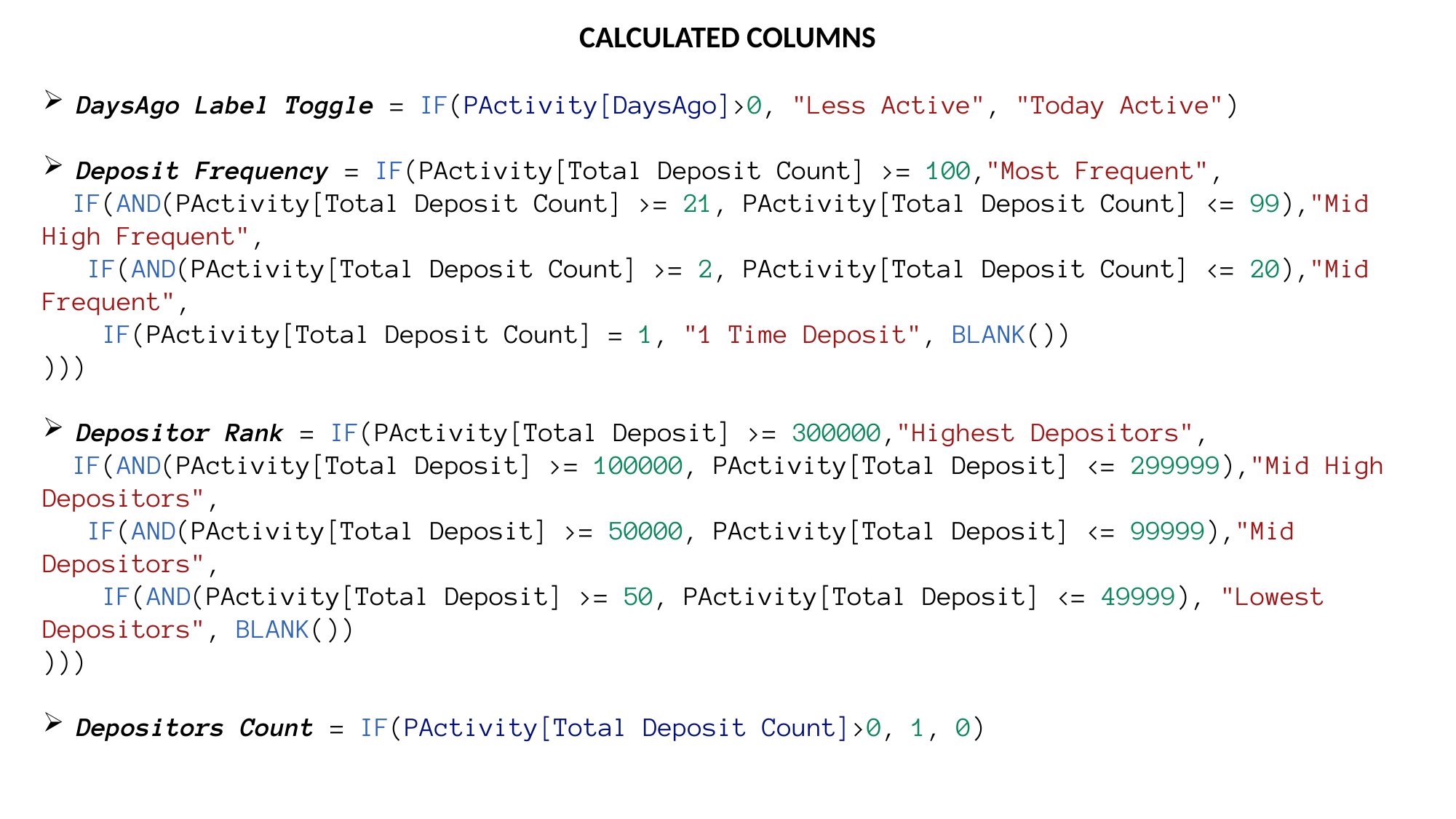

CALCULATED COLUMNS

DaysAgo Label Toggle = IF(PActivity[DaysAgo]>0, "Less Active", "Today Active")

Deposit Frequency = IF(PActivity[Total Deposit Count] >= 100,"Most Frequent",
  IF(AND(PActivity[Total Deposit Count] >= 21, PActivity[Total Deposit Count] <= 99),"Mid High Frequent",
   IF(AND(PActivity[Total Deposit Count] >= 2, PActivity[Total Deposit Count] <= 20),"Mid Frequent",
    IF(PActivity[Total Deposit Count] = 1, "1 Time Deposit", BLANK())
)))

Depositor Rank = IF(PActivity[Total Deposit] >= 300000,"Highest Depositors",
  IF(AND(PActivity[Total Deposit] >= 100000, PActivity[Total Deposit] <= 299999),"Mid High Depositors",
   IF(AND(PActivity[Total Deposit] >= 50000, PActivity[Total Deposit] <= 99999),"Mid Depositors",
    IF(AND(PActivity[Total Deposit] >= 50, PActivity[Total Deposit] <= 49999), "Lowest Depositors", BLANK())
)))

Depositors Count = IF(PActivity[Total Deposit Count]>0, 1, 0)